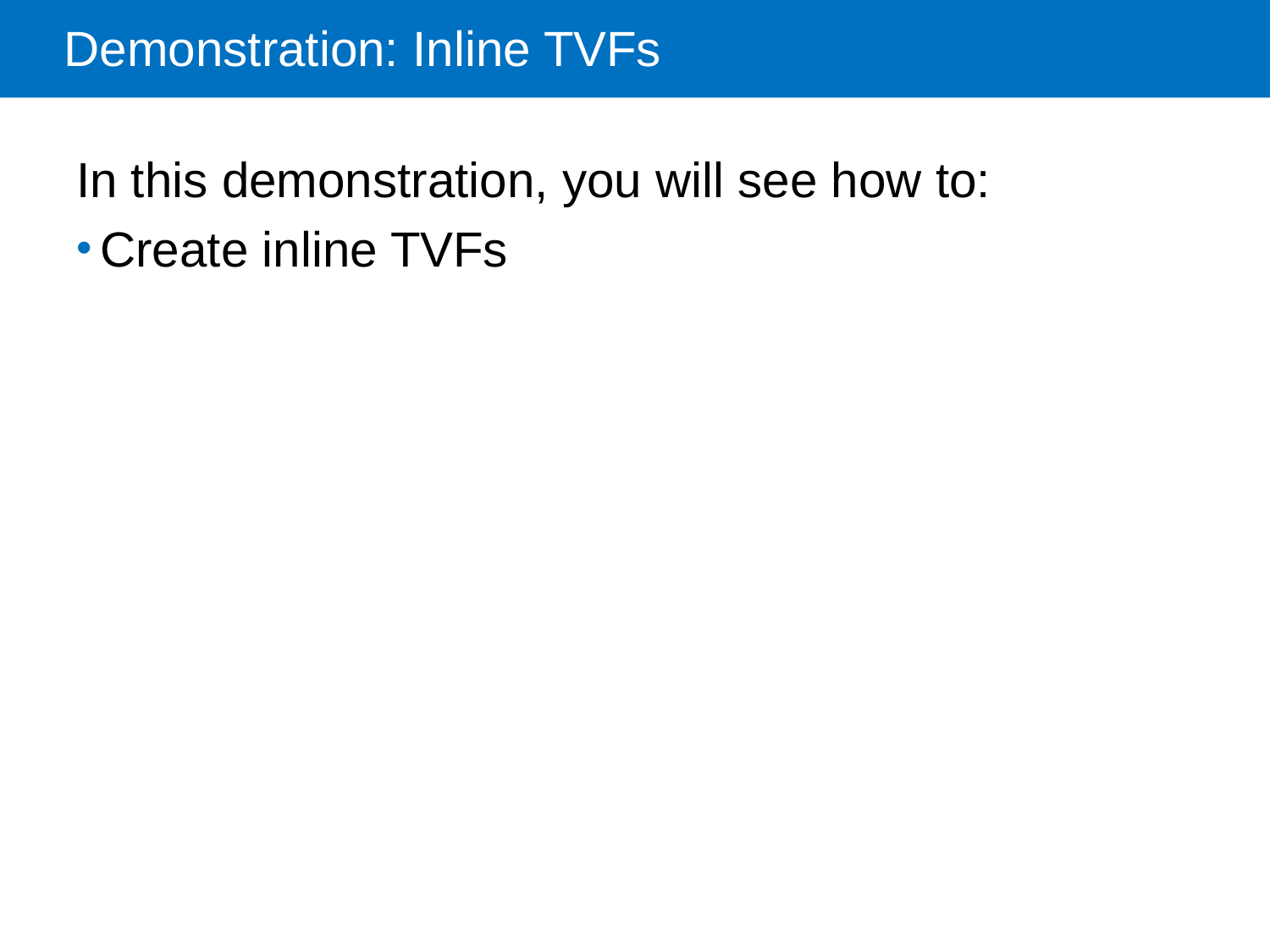

# Demonstration: Inline TVFs
In this demonstration, you will see how to:
Create inline TVFs